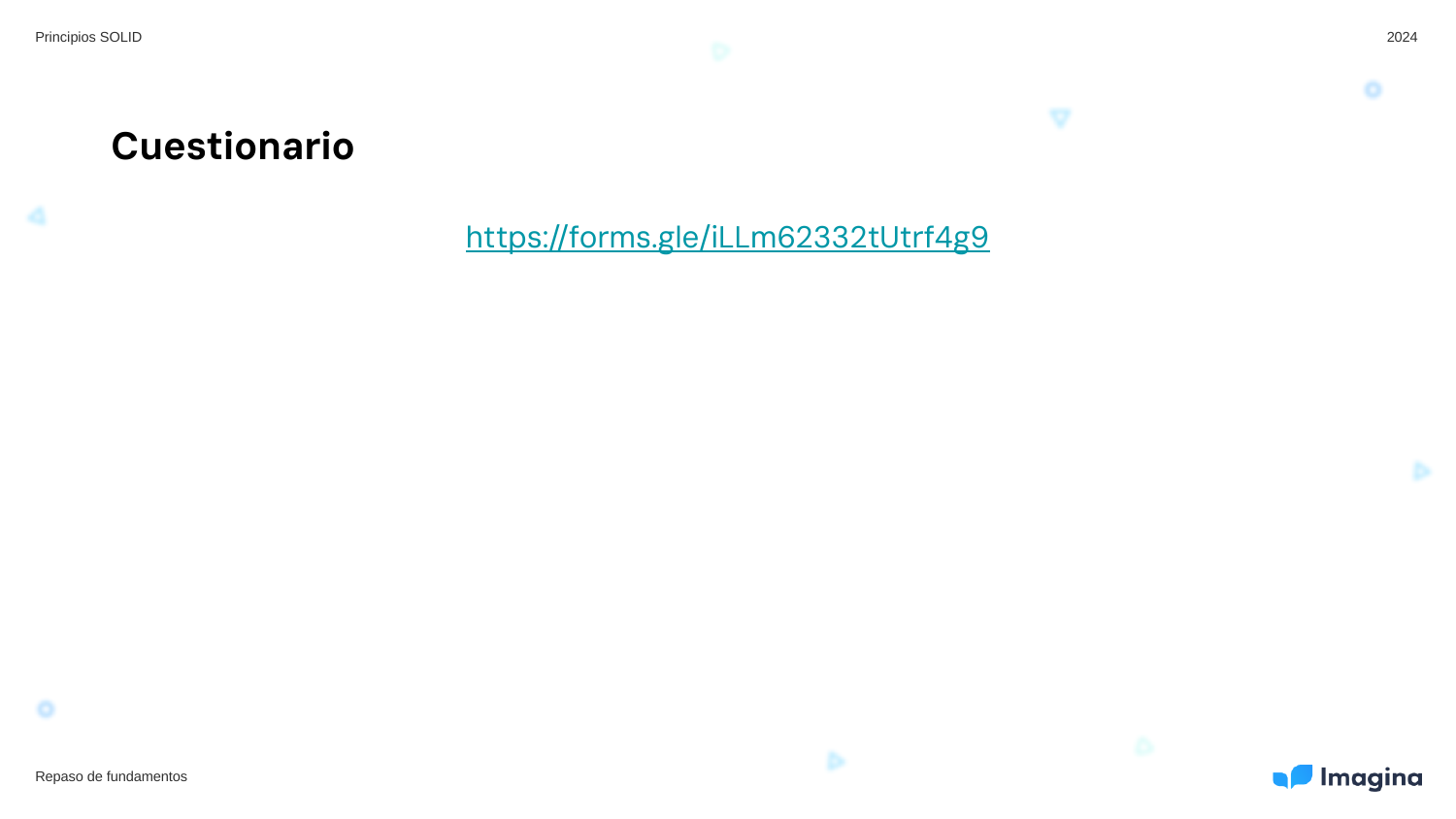

Principios SOLID
2024
Cuestionario
https://forms.gle/iLLm62332tUtrf4g9

Repaso de fundamentos